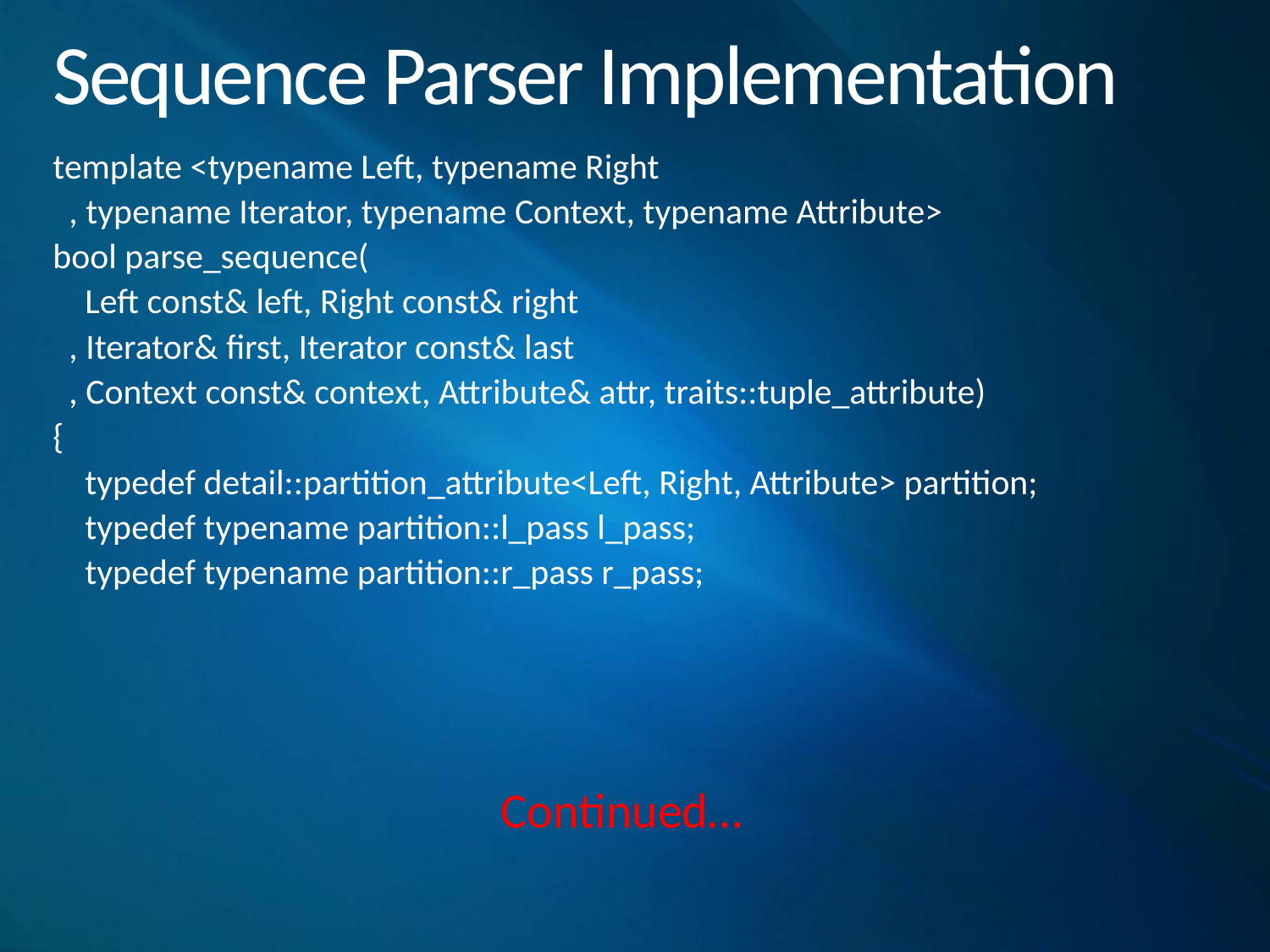

# Sequence Parser Implementation
template <typename Left, typename Right
  , typename Iterator, typename Context, typename Attribute>
bool parse_sequence(
    Left const& left, Right const& right
  , Iterator& first, Iterator const& last
  , Context const& context, Attribute& attr, traits::tuple_attribute)
{
    typedef detail::partition_attribute<Left, Right, Attribute> partition;
    typedef typename partition::l_pass l_pass;
    typedef typename partition::r_pass r_pass;

Continued…